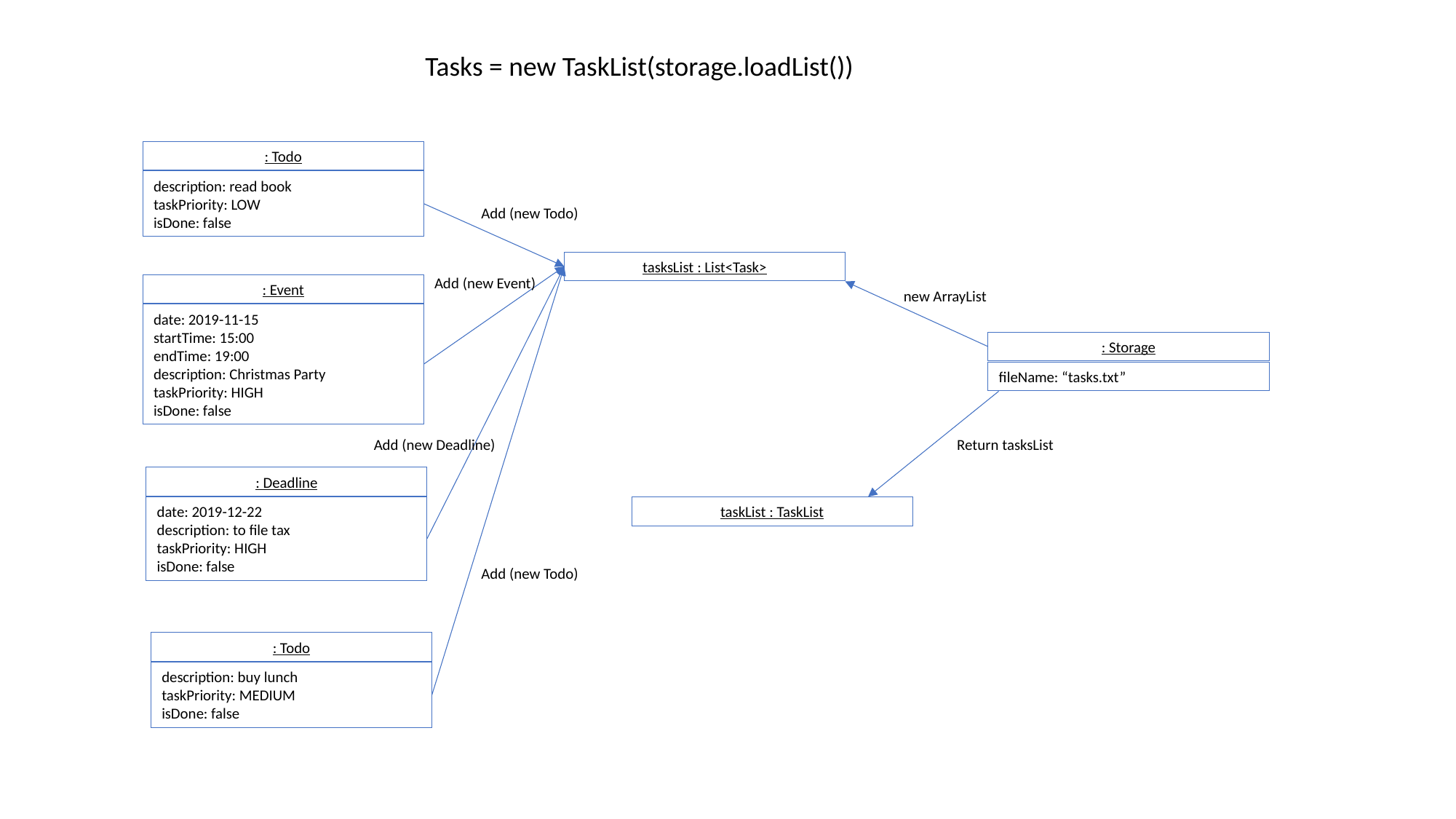

Tasks = new TaskList(storage.loadList())
: Todo
description: read book
taskPriority: LOW
isDone: false
Add (new Todo)
tasksList : List<Task>
Add (new Event)
: Event
new ArrayList
date: 2019-11-15
startTime: 15:00
endTime: 19:00
description: Christmas Party
taskPriority: HIGH
isDone: false
: Storage
fileName: “tasks.txt”
Add (new Deadline)
Return tasksList
: Deadline
taskList : TaskList
date: 2019-12-22
description: to file tax
taskPriority: HIGH
isDone: false
Add (new Todo)
: Todo
description: buy lunch
taskPriority: MEDIUM
isDone: false